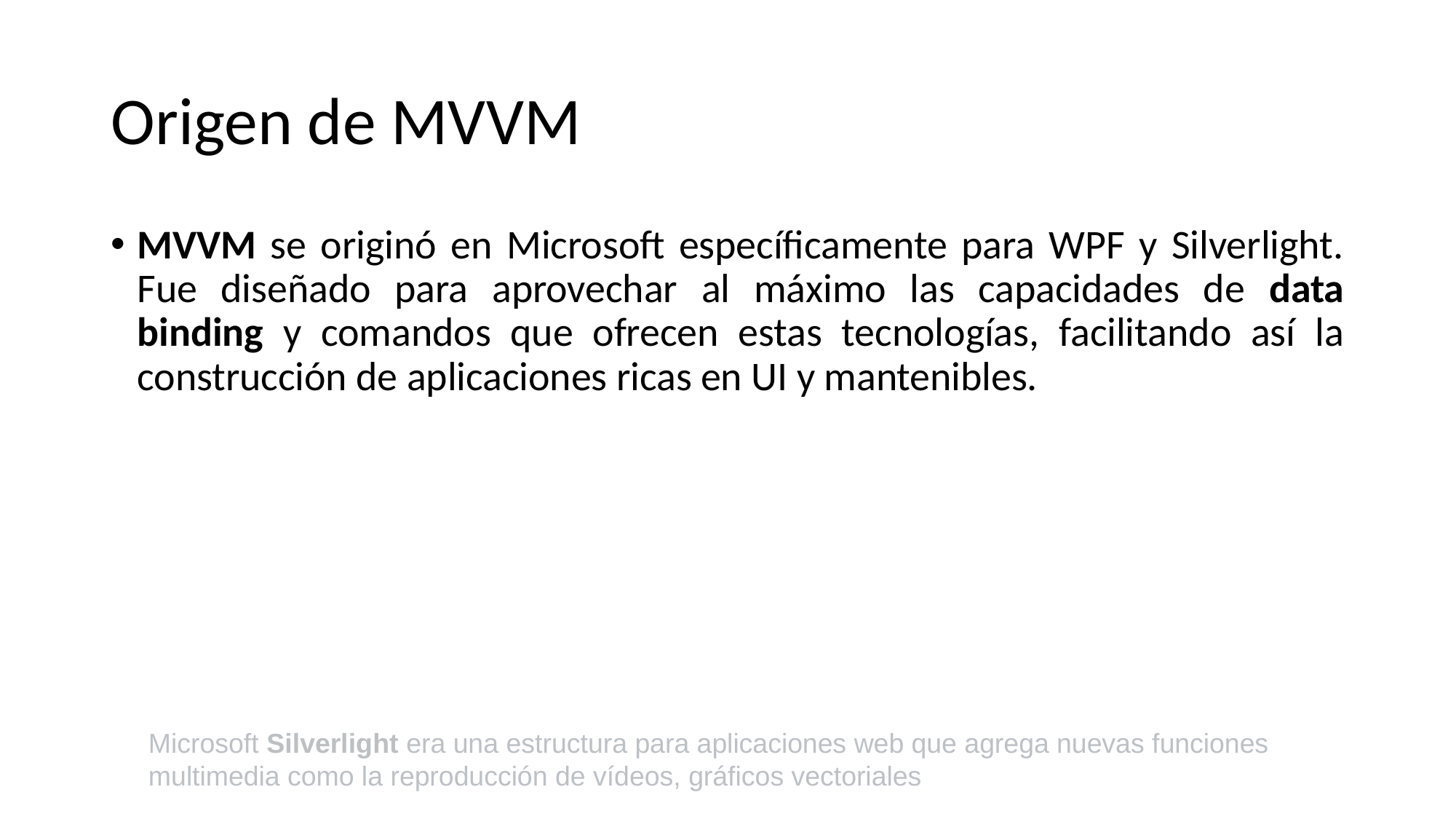

# Origen de MVVM
MVVM se originó en Microsoft específicamente para WPF y Silverlight. Fue diseñado para aprovechar al máximo las capacidades de data binding y comandos que ofrecen estas tecnologías, facilitando así la construcción de aplicaciones ricas en UI y mantenibles.
Microsoft Silverlight era una estructura para aplicaciones web que agrega nuevas funciones multimedia como la reproducción de vídeos, gráficos vectoriales